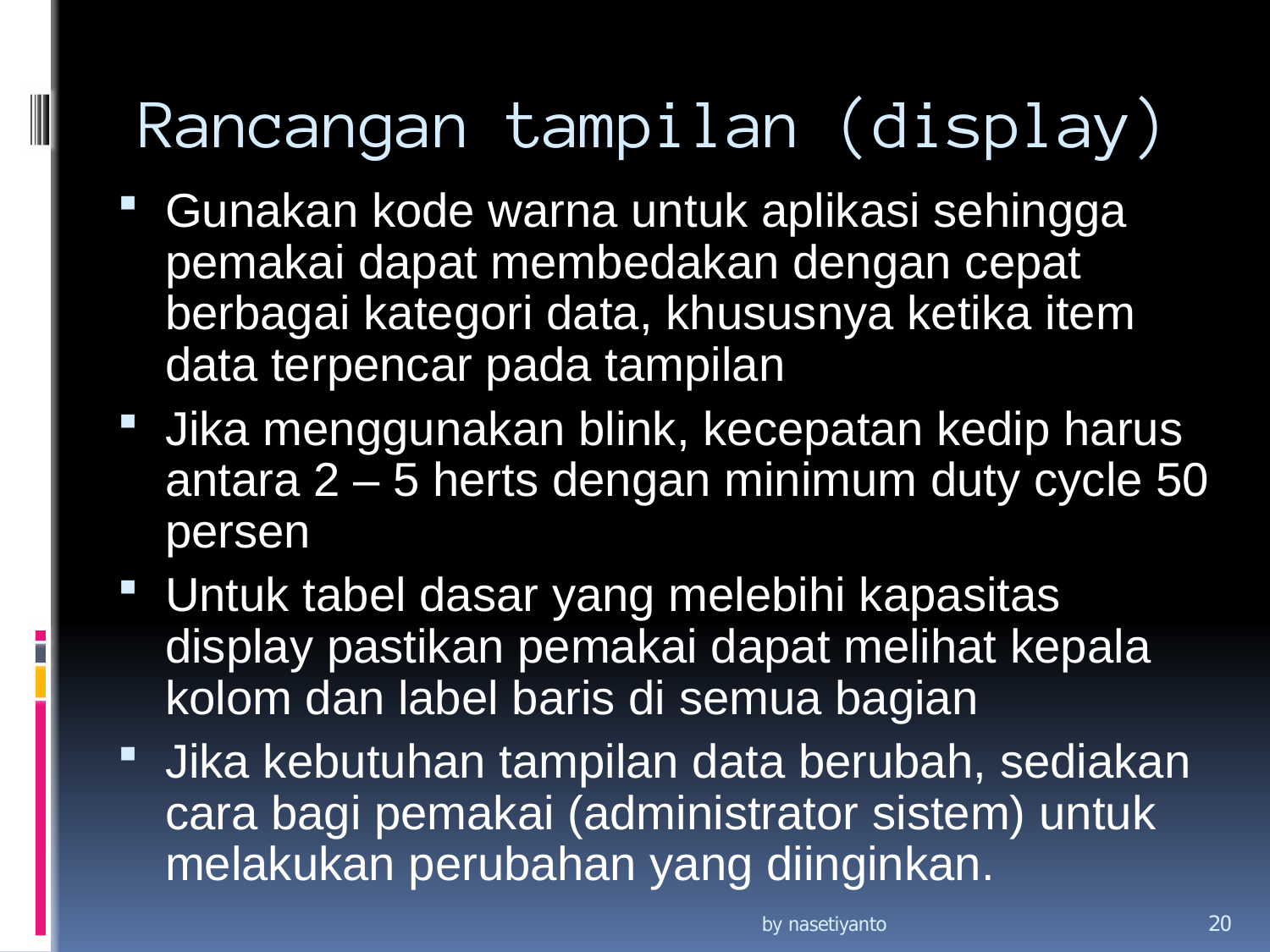

# Rancangan tampilan (display)
Gunakan kode warna untuk aplikasi sehingga pemakai dapat membedakan dengan cepat berbagai kategori data, khususnya ketika item data terpencar pada tampilan
Jika menggunakan blink, kecepatan kedip harus antara 2 – 5 herts dengan minimum duty cycle 50 persen
Untuk tabel dasar yang melebihi kapasitas display pastikan pemakai dapat melihat kepala kolom dan label baris di semua bagian
Jika kebutuhan tampilan data berubah, sediakan cara bagi pemakai (administrator sistem) untuk melakukan perubahan yang diinginkan.
by nasetiyanto
20